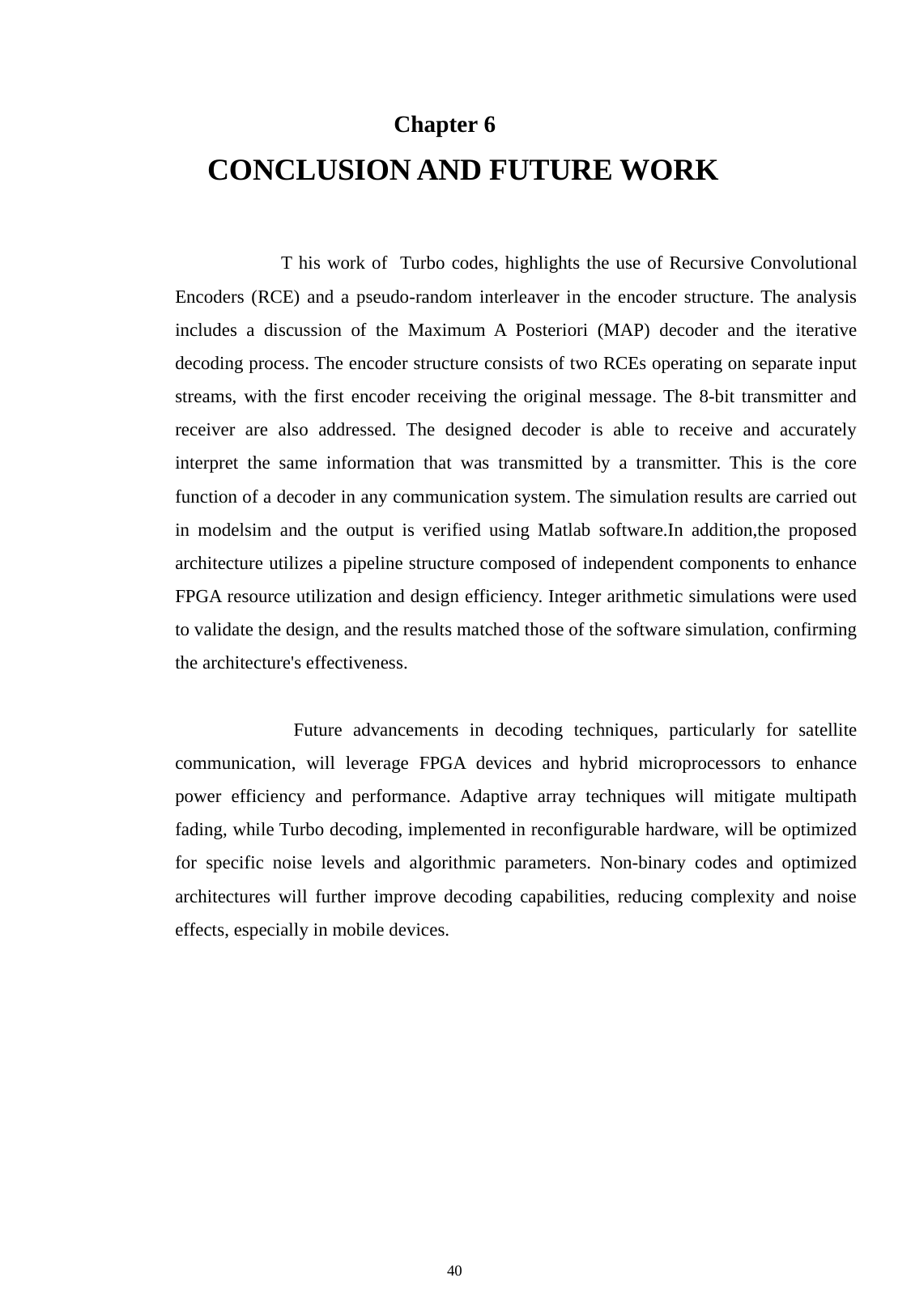

Chapter 6
CONCLUSION AND FUTURE WORK
                T his work of  Turbo codes, highlights the use of Recursive Convolutional Encoders (RCE) and a pseudo-random interleaver in the encoder structure. The analysis includes a discussion of the Maximum A Posteriori (MAP) decoder and the iterative decoding process. The encoder structure consists of two RCEs operating on separate input streams, with the first encoder receiving the original message. The 8-bit transmitter and receiver are also addressed. The designed decoder is able to receive and accurately interpret the same information that was transmitted by a transmitter. This is the core function of a decoder in any communication system. The simulation results are carried out in modelsim and the output is verified using Matlab software.In addition,the proposed architecture utilizes a pipeline structure composed of independent components to enhance FPGA resource utilization and design efficiency. Integer arithmetic simulations were used to validate the design, and the results matched those of the software simulation, confirming the architecture's effectiveness.

           Future advancements in decoding techniques, particularly for satellite communication, will leverage FPGA devices and hybrid microprocessors to enhance power efficiency and performance. Adaptive array techniques will mitigate multipath fading, while Turbo decoding, implemented in reconfigurable hardware, will be optimized for specific noise levels and algorithmic parameters. Non-binary codes and optimized architectures will further improve decoding capabilities, reducing complexity and noise effects, especially in mobile devices.

40